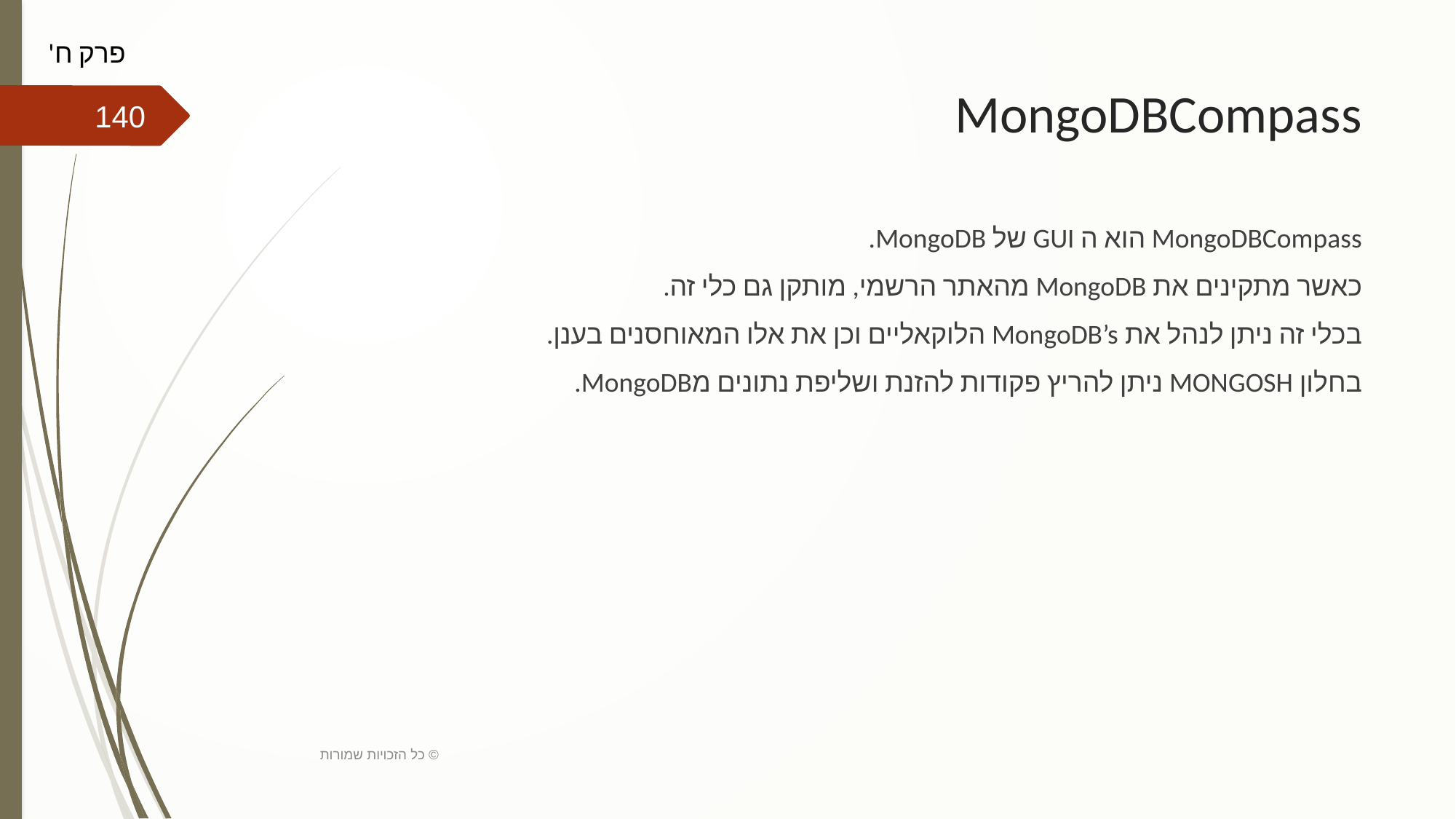

פרק ח'
# MongoDBCompass
140
MongoDBCompass הוא ה GUI של MongoDB.
כאשר מתקינים את MongoDB מהאתר הרשמי, מותקן גם כלי זה.
בכלי זה ניתן לנהל את MongoDB’s הלוקאליים וכן את אלו המאוחסנים בענן.
בחלון MONGOSH ניתן להריץ פקודות להזנת ושליפת נתונים מMongoDB.

כל הזכויות שמורות ©